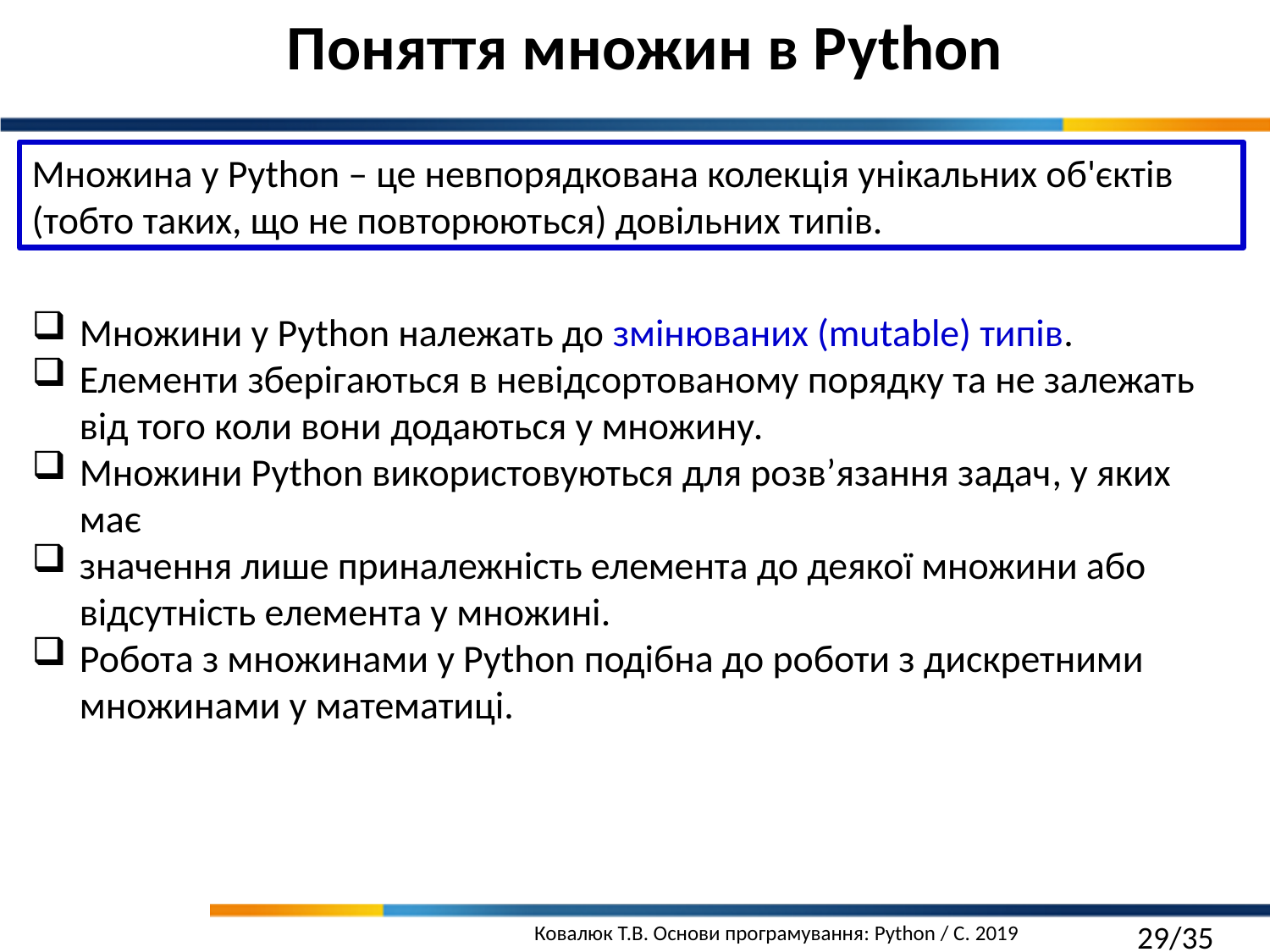

Поняття множин в Python
Множина у Python – це невпорядкована колекція унікальних об'єктів (тобто таких, що не повторюються) довільних типів.
Множини у Python належать до змінюваних (mutable) типів.
Елементи зберігаються в невідсортованому порядку та не залежать від того коли вони додаються у множину.
Множини Python використовуються для розв’язання задач, у яких має
значення лише приналежність елемента до деякої множини або відсутність елемента у множині.
Робота з множинами у Python подібна до роботи з дискретними множинами у математиці.